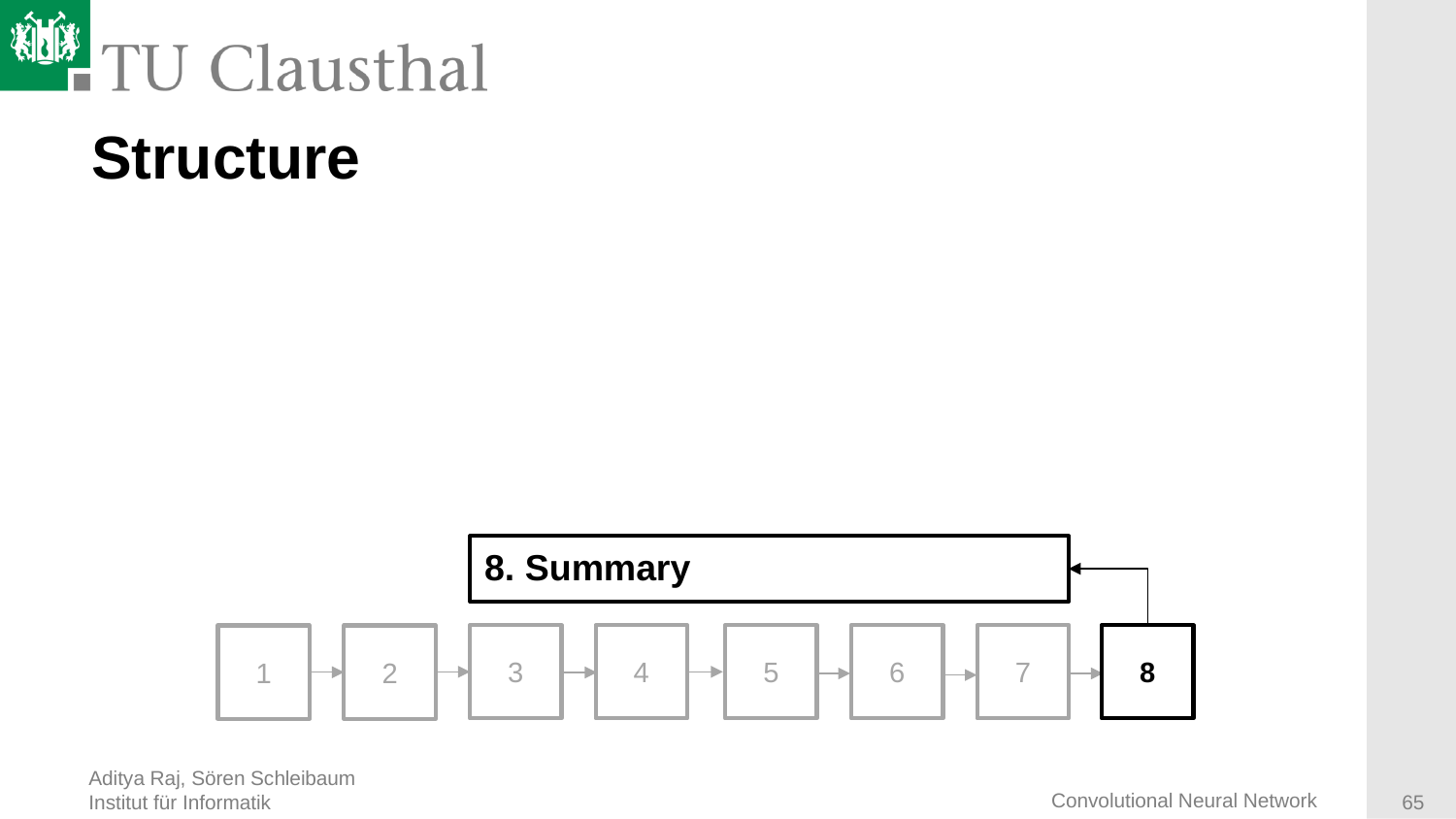

# Structure

8. Summary
3
4
5
6
7
8
1
2